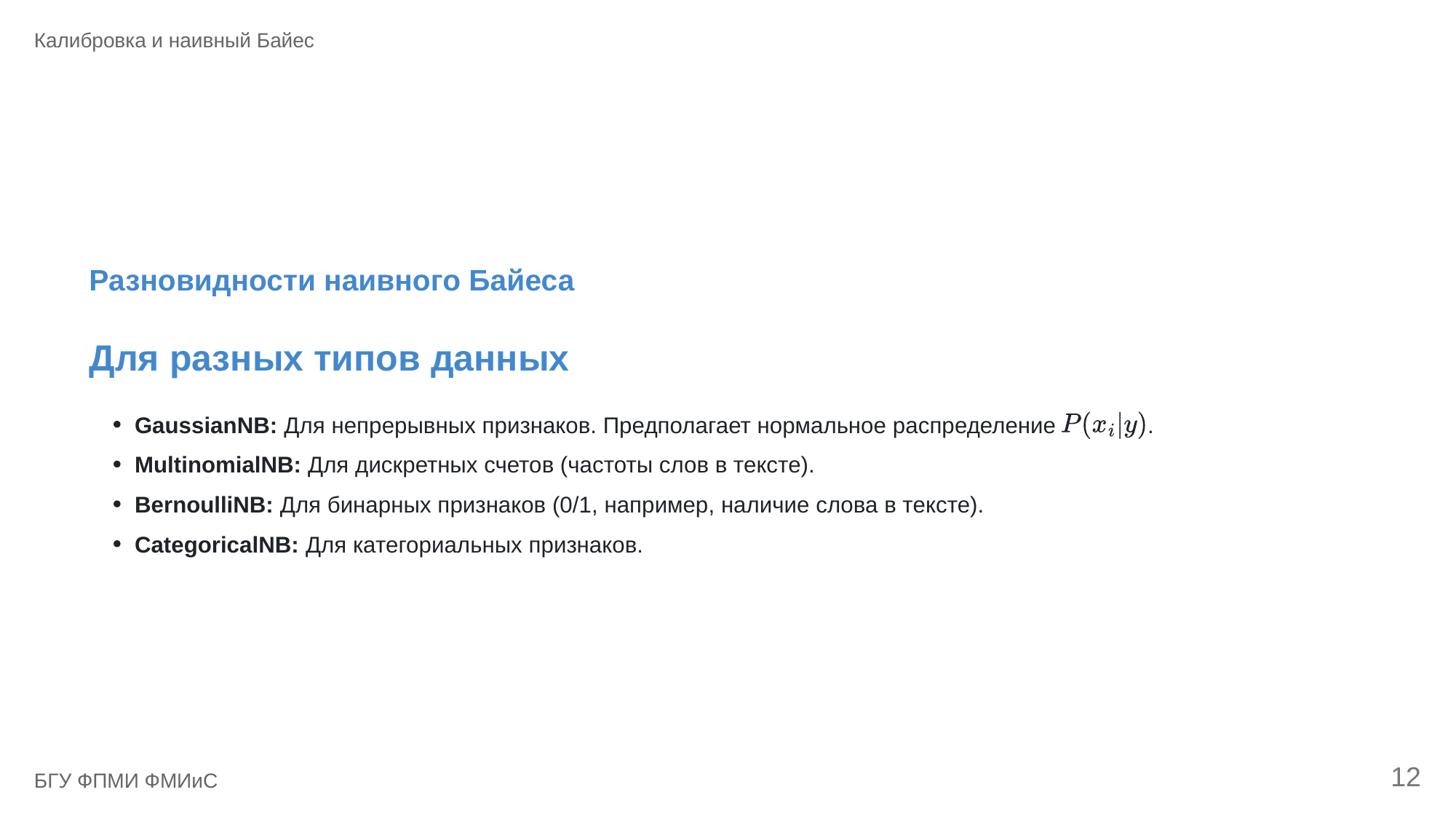

Калибровка и наивный Байес
Разновидности наивного Байеса
Для разных типов данных
GaussianNB: Для непрерывных признаков. Предполагает нормальное распределение
.

MultinomialNB: Для дискретных счетов (частоты слов в тексте).

BernoulliNB: Для бинарных признаков (0/1, например, наличие слова в тексте).

CategoricalNB: Для категориальных признаков.

12
БГУ ФПМИ ФМИиС